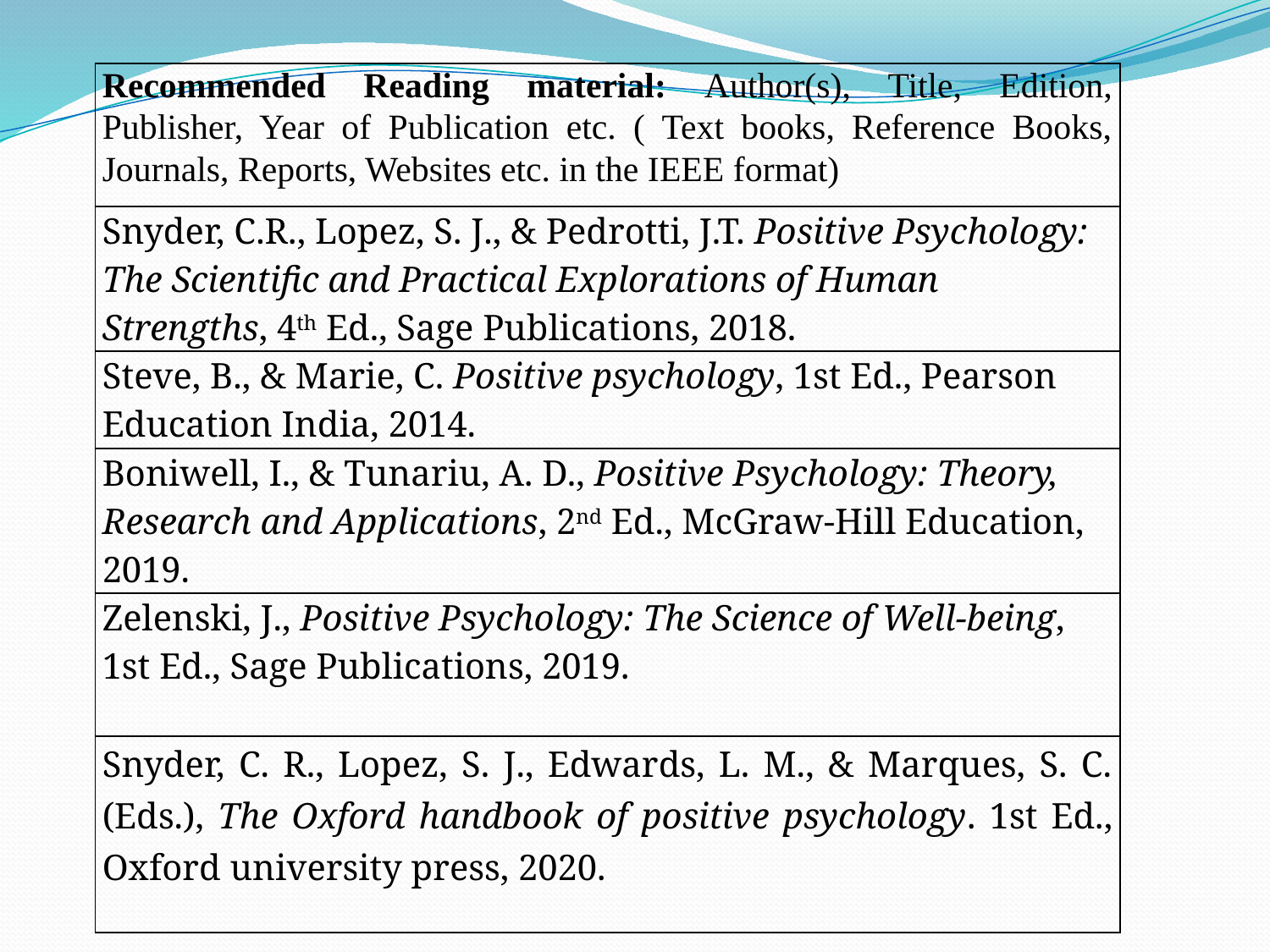

| Recommended Reading material: Author(s), Title, Edition, Publisher, Year of Publication etc. ( Text books, Reference Books, Journals, Reports, Websites etc. in the IEEE format) |
| --- |
| Snyder, C.R., Lopez, S. J., & Pedrotti, J.T. Positive Psychology: The Scientific and Practical Explorations of Human Strengths, 4th Ed., Sage Publications, 2018. |
| Steve, B., & Marie, C. Positive psychology, 1st Ed., Pearson Education India, 2014. |
| Boniwell, I., & Tunariu, A. D., Positive Psychology: Theory, Research and Applications, 2nd Ed., McGraw-Hill Education, 2019. |
| Zelenski, J., Positive Psychology: The Science of Well-being, 1st Ed., Sage Publications, 2019. |
| Snyder, C. R., Lopez, S. J., Edwards, L. M., & Marques, S. C. (Eds.), The Oxford handbook of positive psychology. 1st Ed., Oxford university press, 2020. |